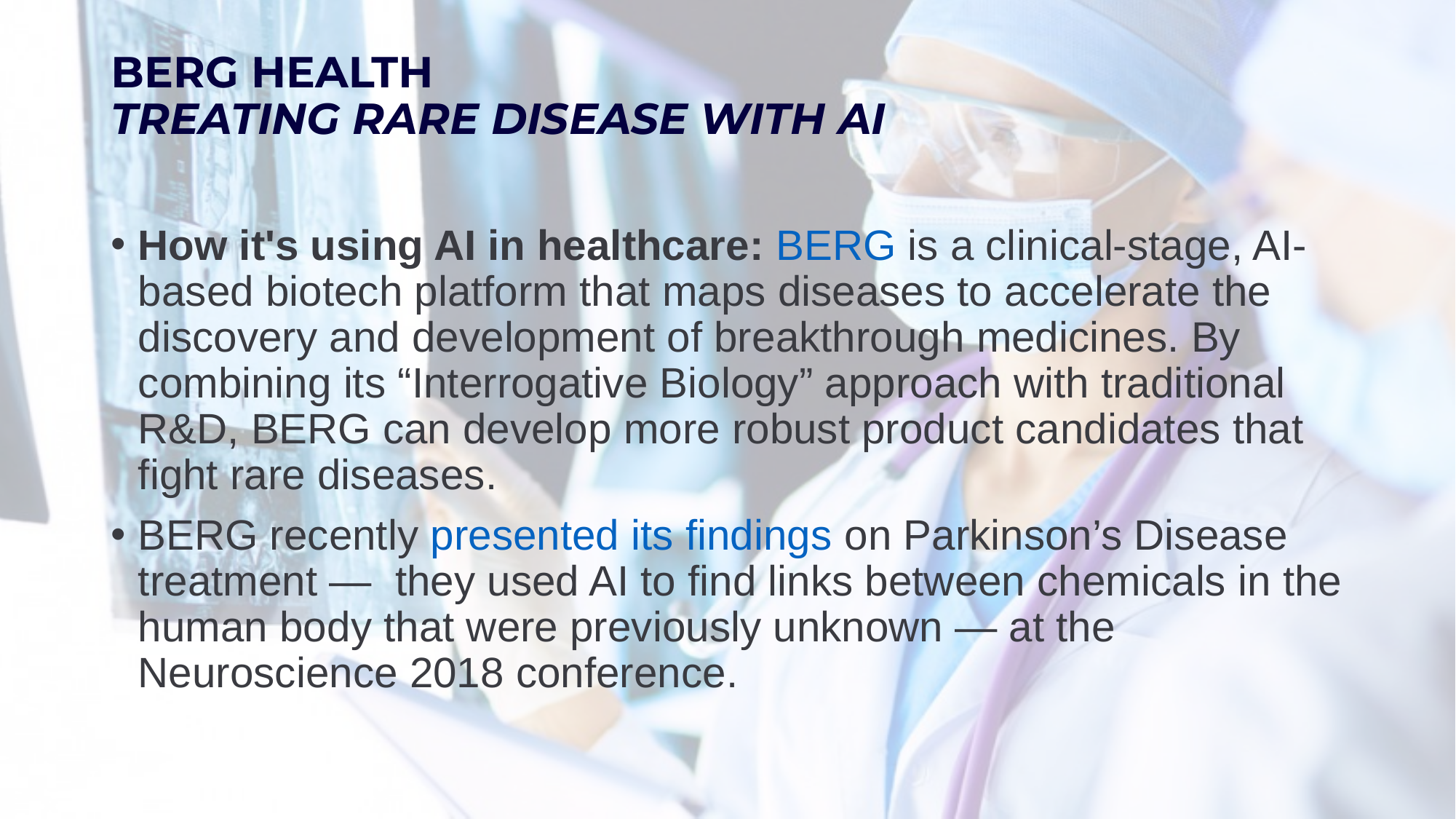

# BERG HEALTH TREATING RARE DISEASE WITH AI
How it's using AI in healthcare: BERG is a clinical-stage, AI-based biotech platform that maps diseases to accelerate the discovery and development of breakthrough medicines. By combining its “Interrogative Biology” approach with traditional R&D, BERG can develop more robust product candidates that fight rare diseases.
BERG recently presented its findings on Parkinson’s Disease treatment —  they used AI to find links between chemicals in the human body that were previously unknown — at the Neuroscience 2018 conference.